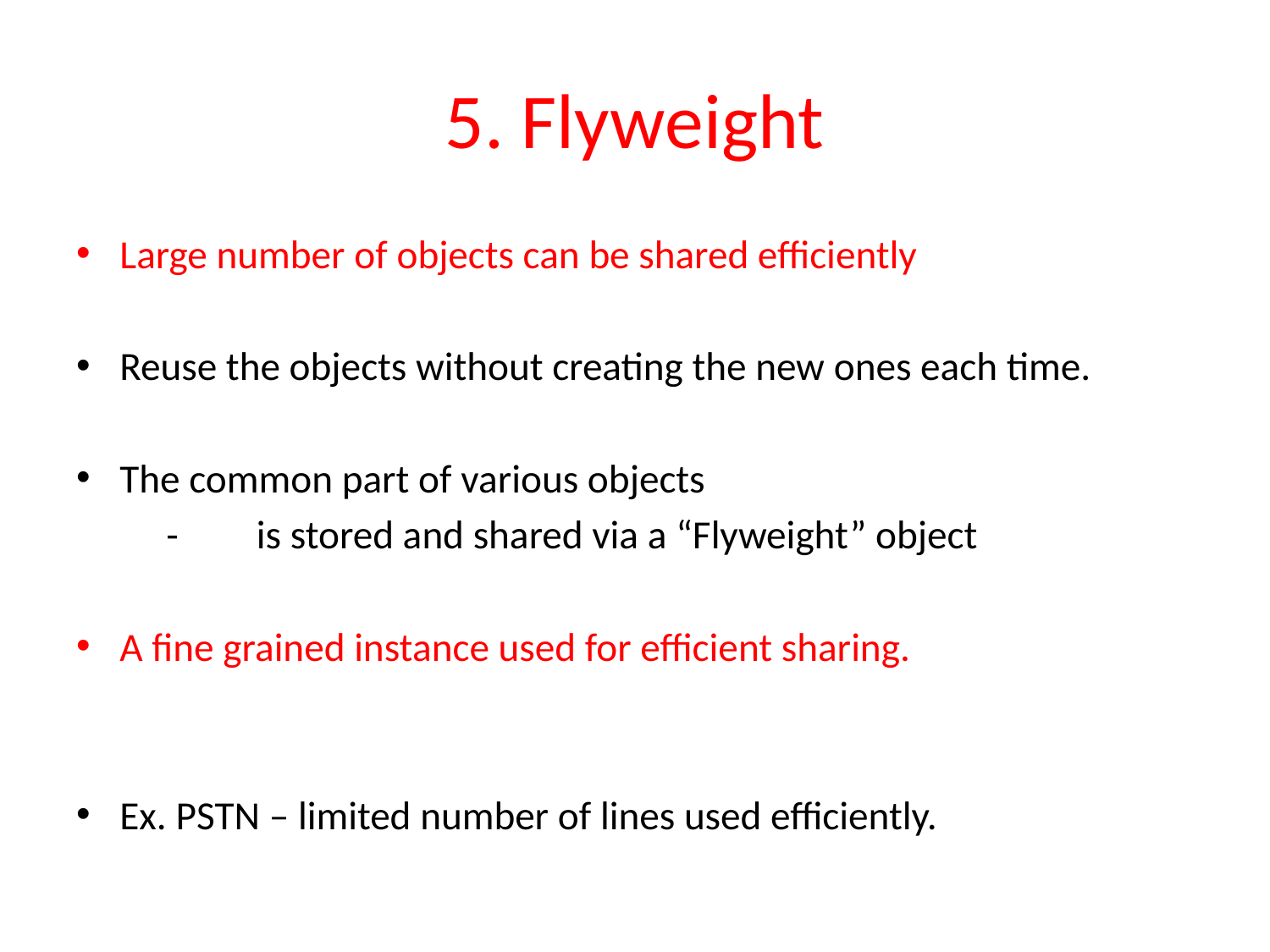

# 5. Flyweight
Large number of objects can be shared efficiently

Reuse the objects without creating the new ones each time.

The common part of various objects
	-	is stored and shared via a “Flyweight” object

A fine grained instance used for efficient sharing.

Ex. PSTN – limited number of lines used efficiently.